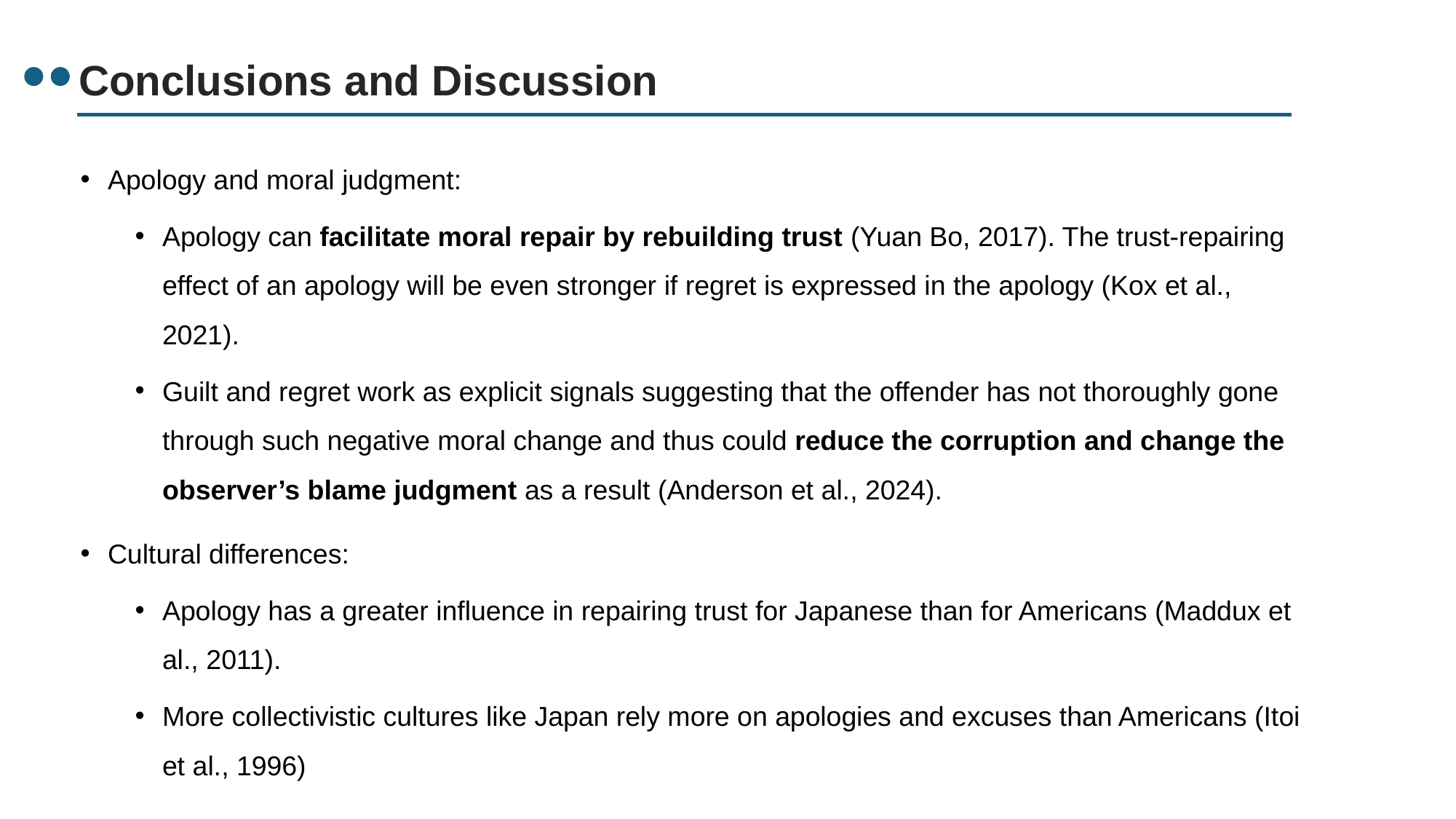

Conclusions and Discussion

Apology and moral judgment:
Apology can facilitate moral repair by rebuilding trust (Yuan Bo, 2017). The trust-repairing effect of an apology will be even stronger if regret is expressed in the apology (Kox et al., 2021).
Guilt and regret work as explicit signals suggesting that the offender has not thoroughly gone through such negative moral change and thus could reduce the corruption and change the observer’s blame judgment as a result (Anderson et al., 2024).
Cultural differences:
Apology has a greater influence in repairing trust for Japanese than for Americans (Maddux et al., 2011).
More collectivistic cultures like Japan rely more on apologies and excuses than Americans (Itoi et al., 1996)